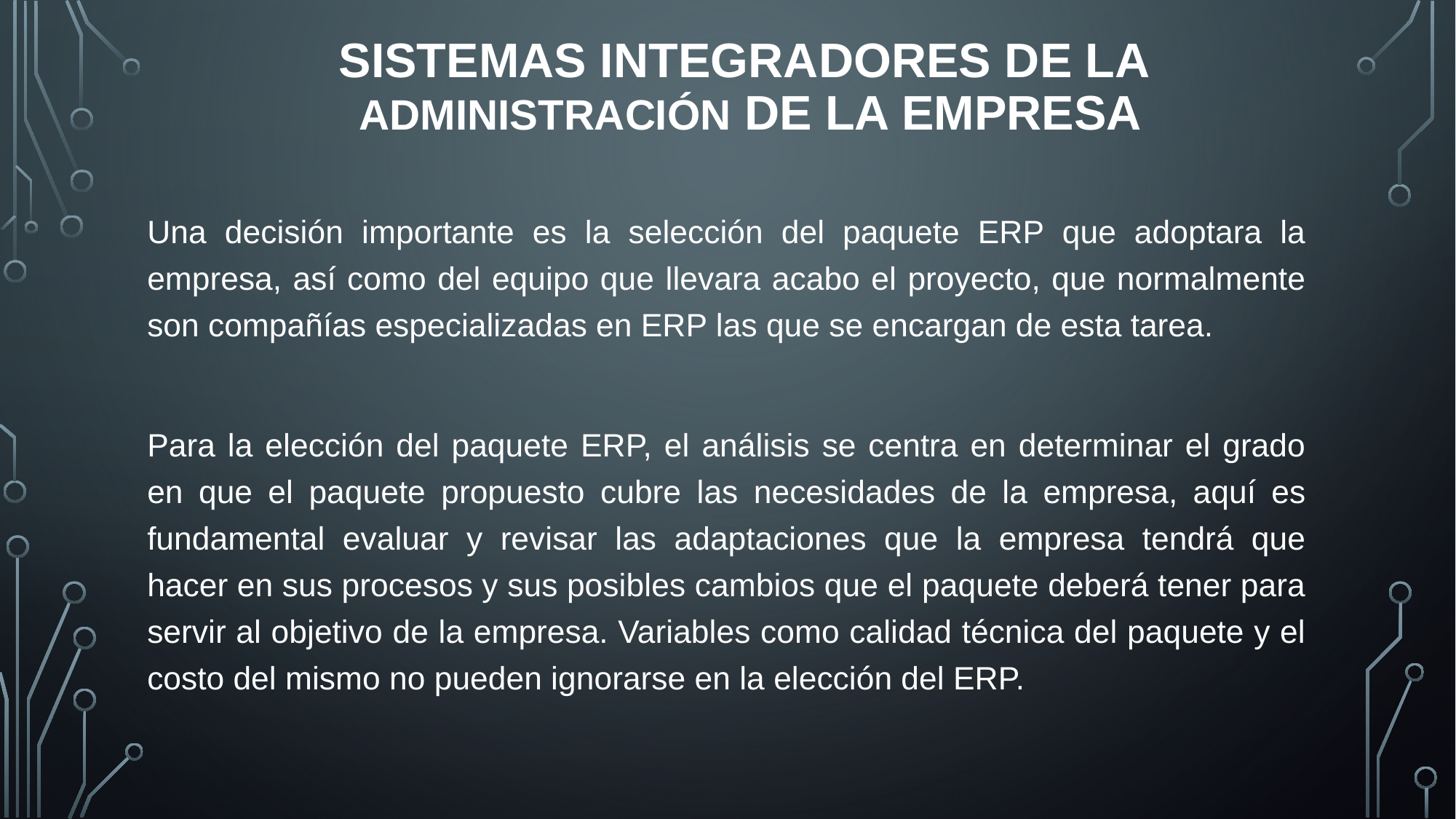

# Sistemas integradores de la administración de la empresa
Una decisión importante es la selección del paquete ERP que adoptara la empresa, así como del equipo que llevara acabo el proyecto, que normalmente son compañías especializadas en ERP las que se encargan de esta tarea.

Para la elección del paquete ERP, el análisis se centra en determinar el grado en que el paquete propuesto cubre las necesidades de la empresa, aquí es fundamental evaluar y revisar las adaptaciones que la empresa tendrá que hacer en sus procesos y sus posibles cambios que el paquete deberá tener para servir al objetivo de la empresa. Variables como calidad técnica del paquete y el costo del mismo no pueden ignorarse en la elección del ERP.